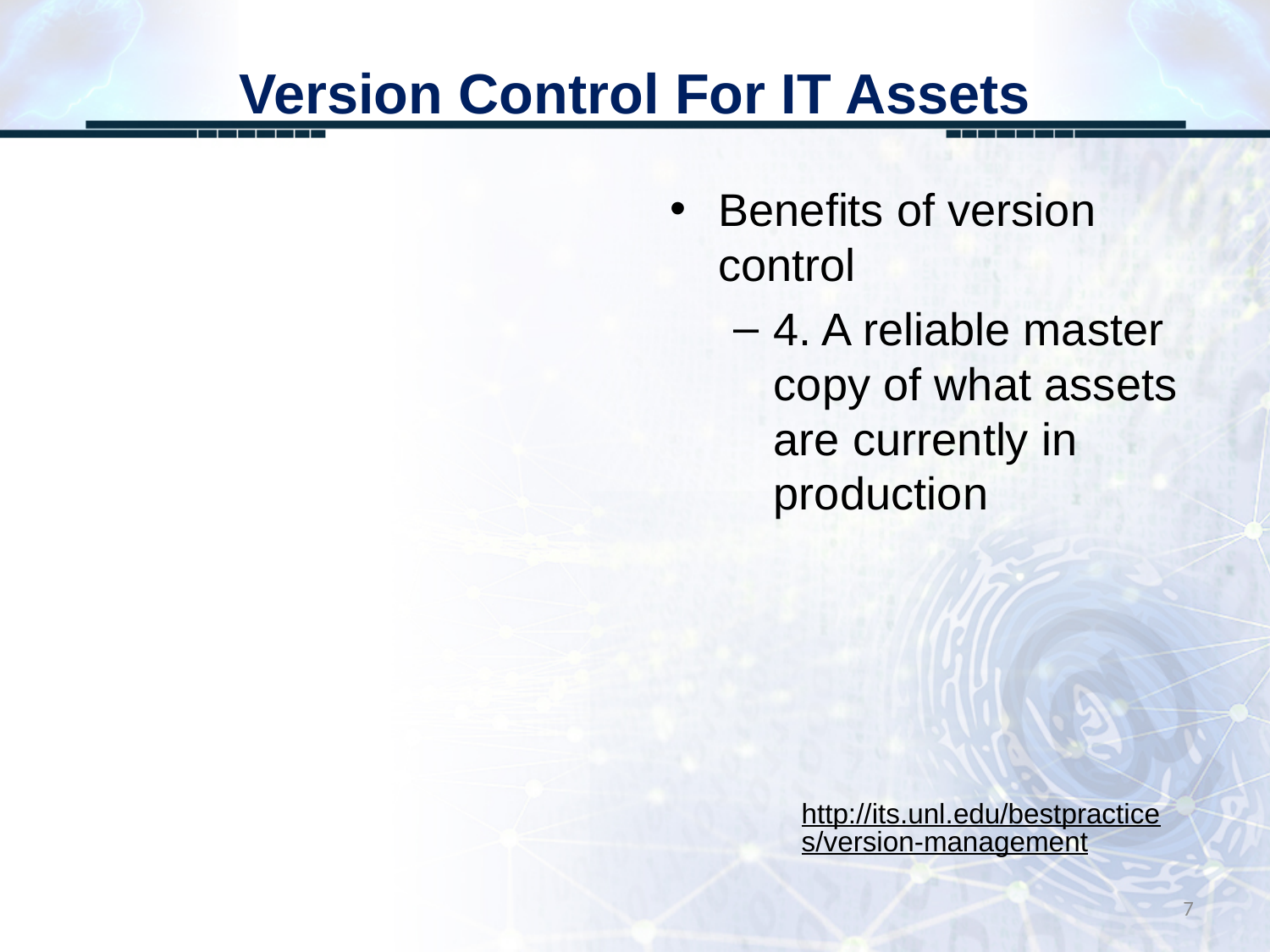

# Version Control For IT Assets
Benefits of version control
4. A reliable master copy of what assets are currently in production

http://its.unl.edu/bestpractices/version-management
7